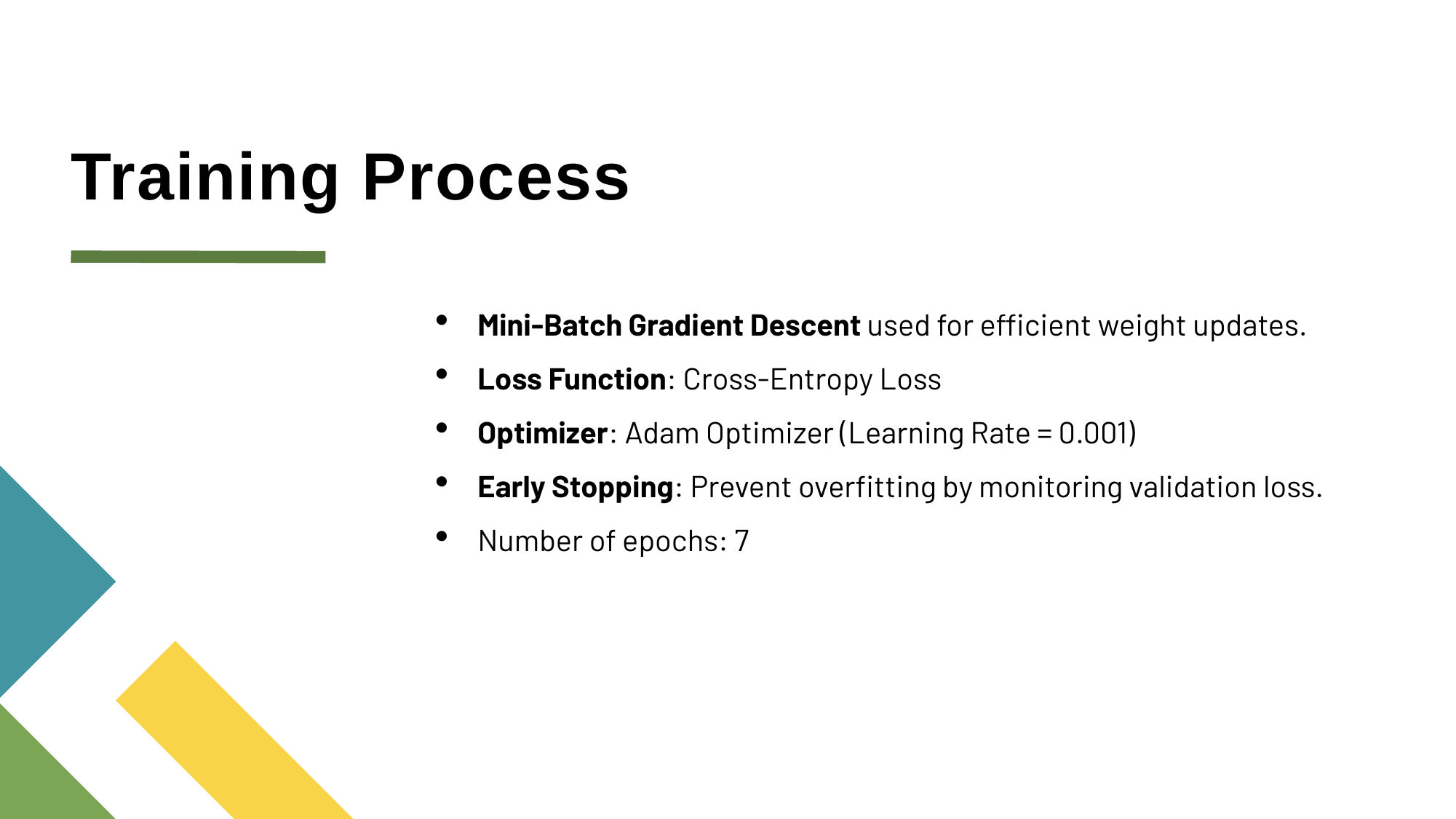

# Training Process
Mini-Batch Gradient Descent used for efficient weight updates.
Loss Function: Cross-Entropy Loss
Optimizer: Adam Optimizer (Learning Rate = 0.001)
Early Stopping: Prevent overfitting by monitoring validation loss.
Number of epochs: 7